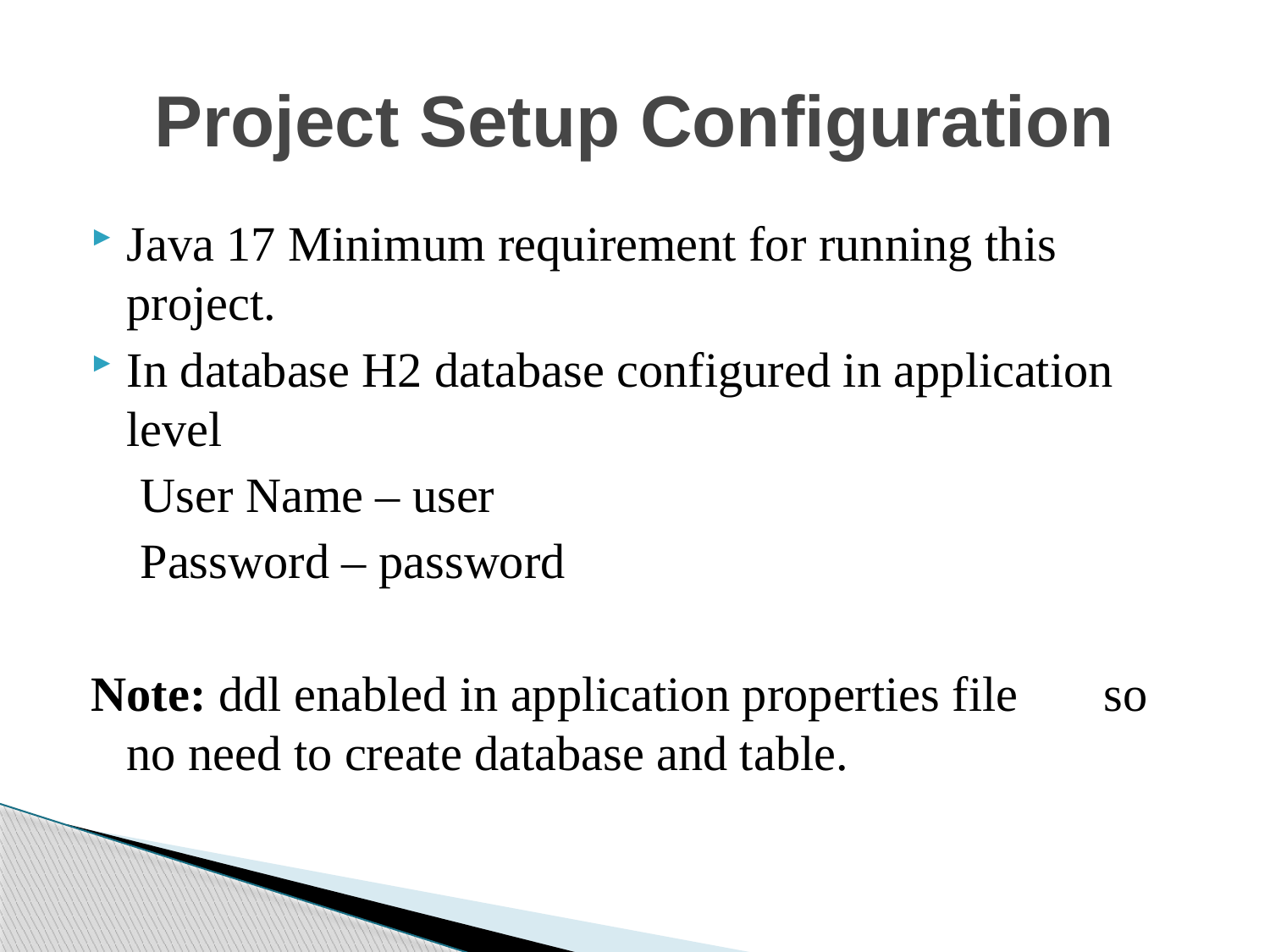

# Project Setup Configuration
Java 17 Minimum requirement for running this project.
In database H2 database configured in application level
    User Name – user
    Password – password

Note: ddl enabled in application properties file       so no need to create database and table.